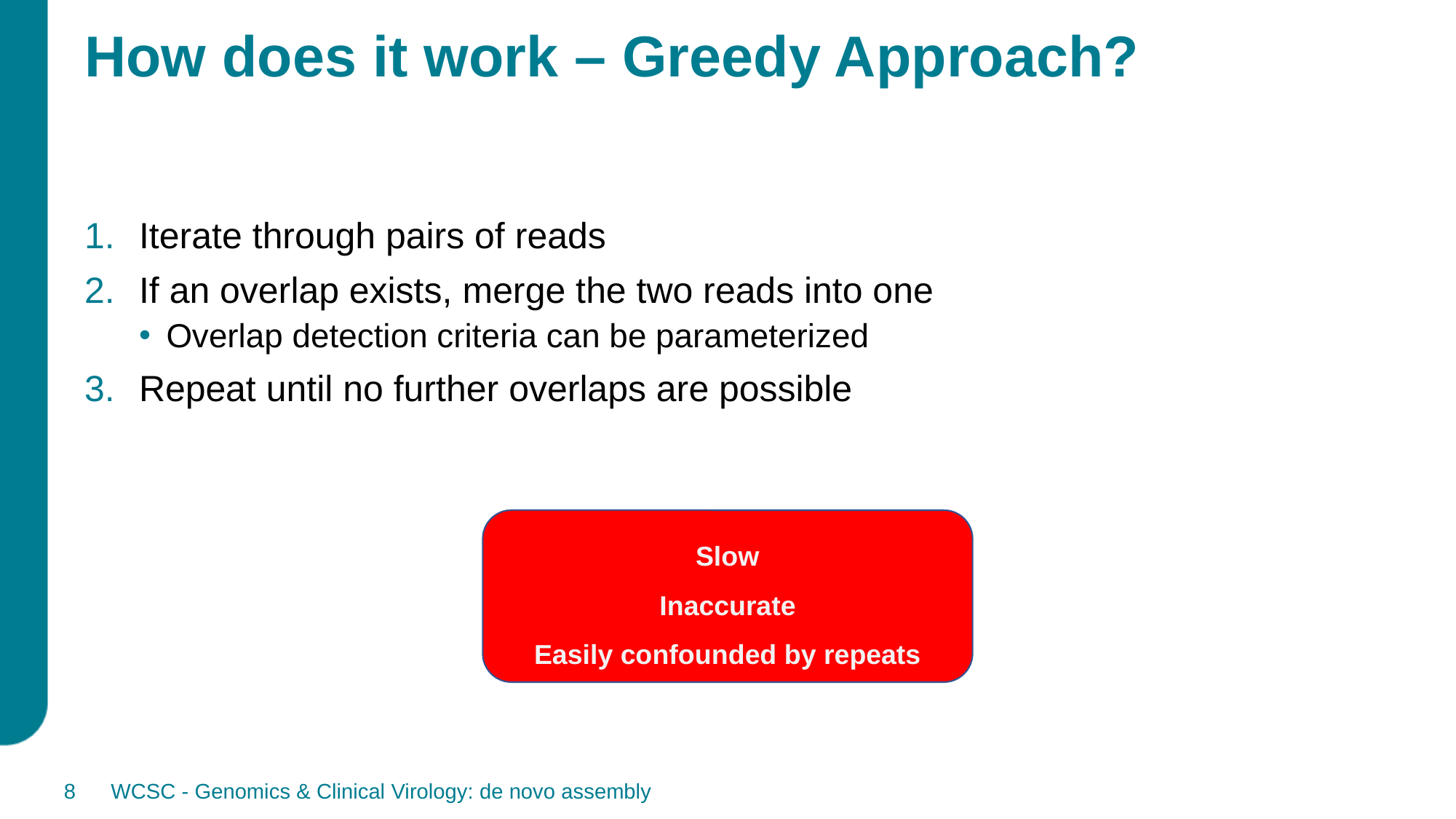

# How does it work – Greedy Approach?
Iterate through pairs of reads
If an overlap exists, merge the two reads into one
Overlap detection criteria can be parameterized
Repeat until no further overlaps are possible

Slow
Inaccurate
Easily confounded by repeats
8
WCSC - Genomics & Clinical Virology: de novo assembly